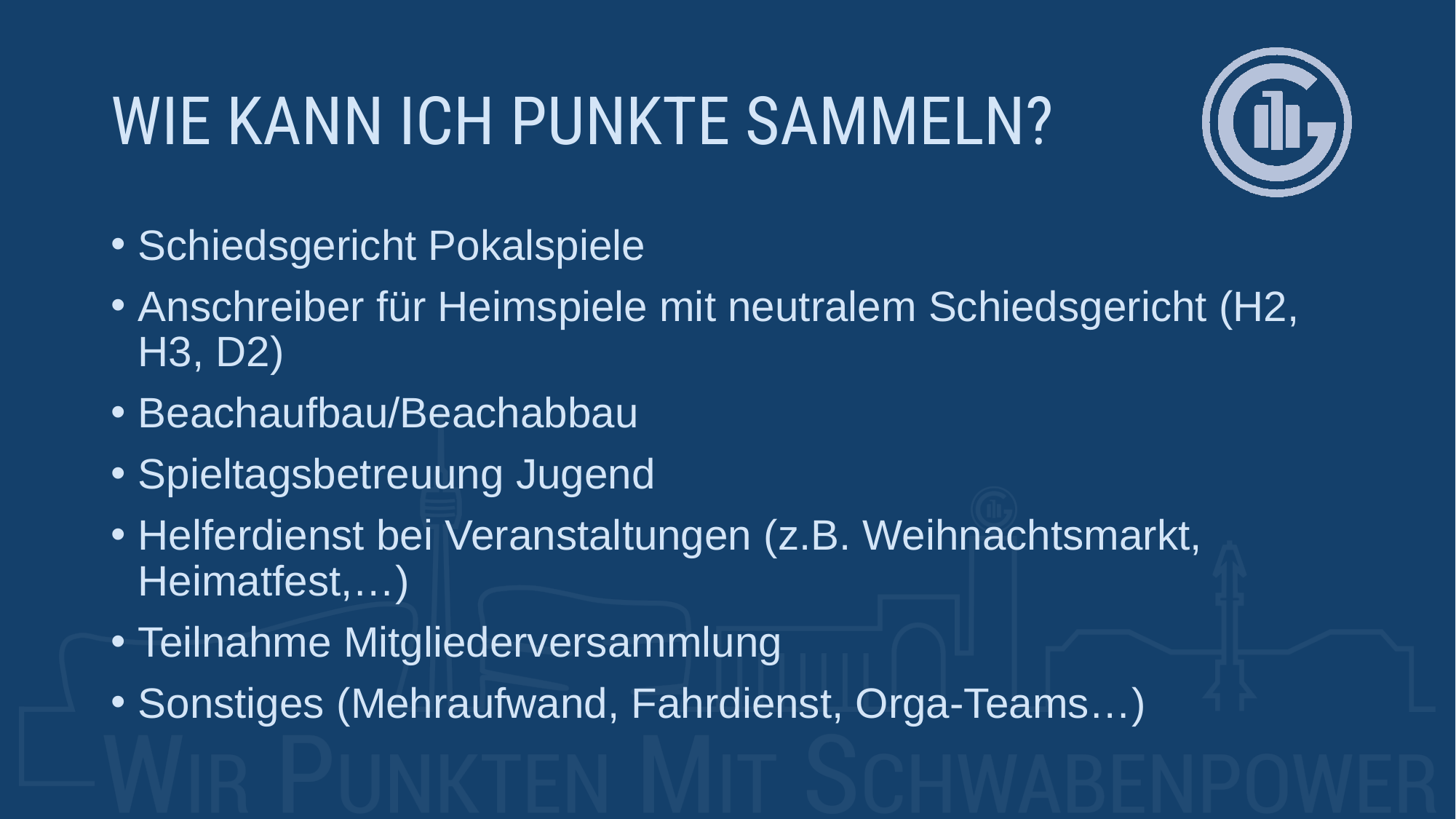

# Wie kann ich Punkte sammeln?
Schiedsgericht Pokalspiele
Anschreiber für Heimspiele mit neutralem Schiedsgericht (H2, H3, D2)
Beachaufbau/Beachabbau
Spieltagsbetreuung Jugend
Helferdienst bei Veranstaltungen (z.B. Weihnachtsmarkt, Heimatfest,…)
Teilnahme Mitgliederversammlung
Sonstiges (Mehraufwand, Fahrdienst, Orga-Teams…)